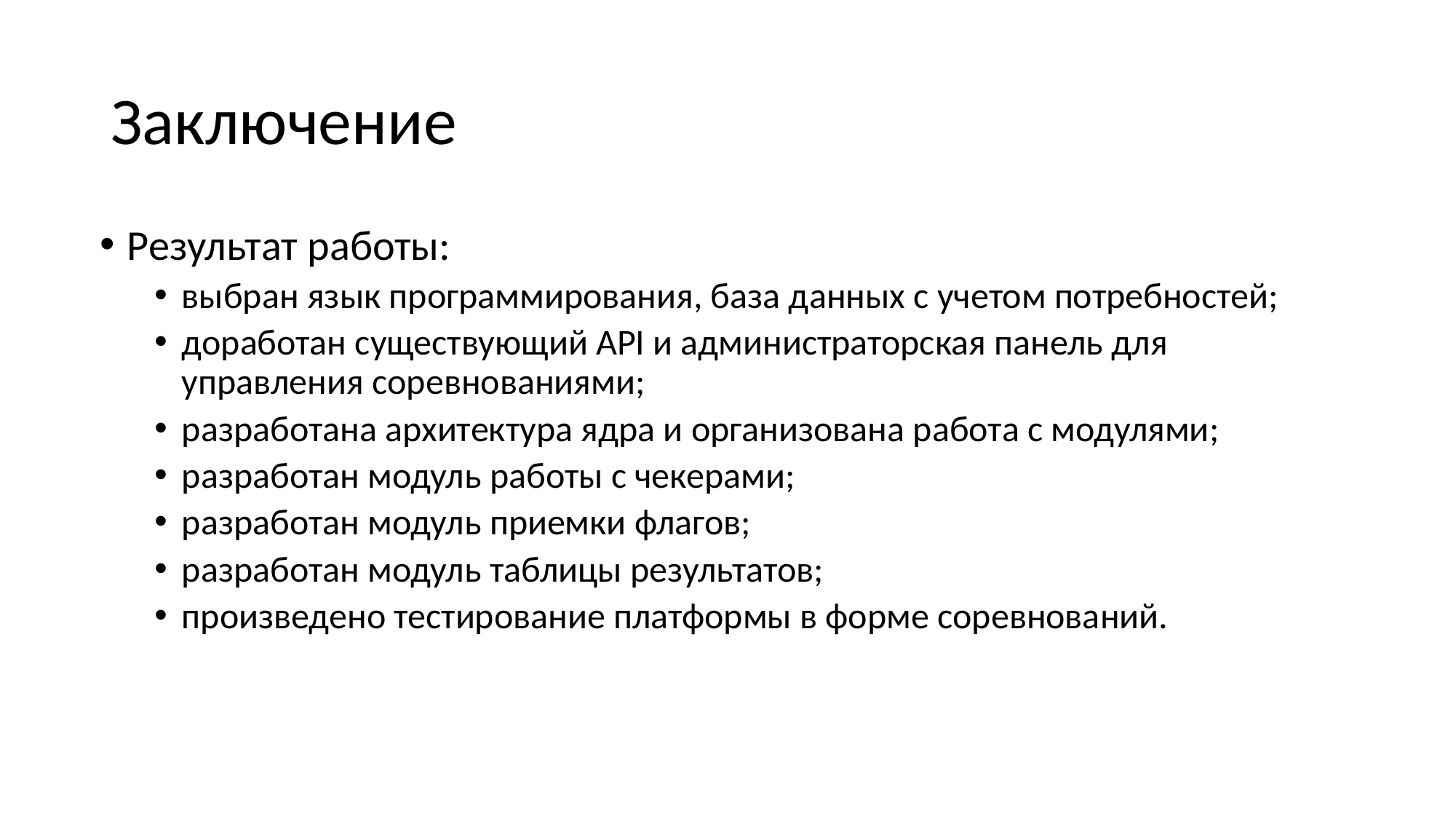

# Заключение
Результат работы:
выбран язык программирования, база данных с учетом потребностей;
доработан существующий API и администраторская панель для управления соревнованиями;
разработана архитектура ядра и организована работа с модулями;
разработан модуль работы с чекерами;
разработан модуль приемки флагов;
разработан модуль таблицы результатов;
произведено тестирование платформы в форме соревнований.